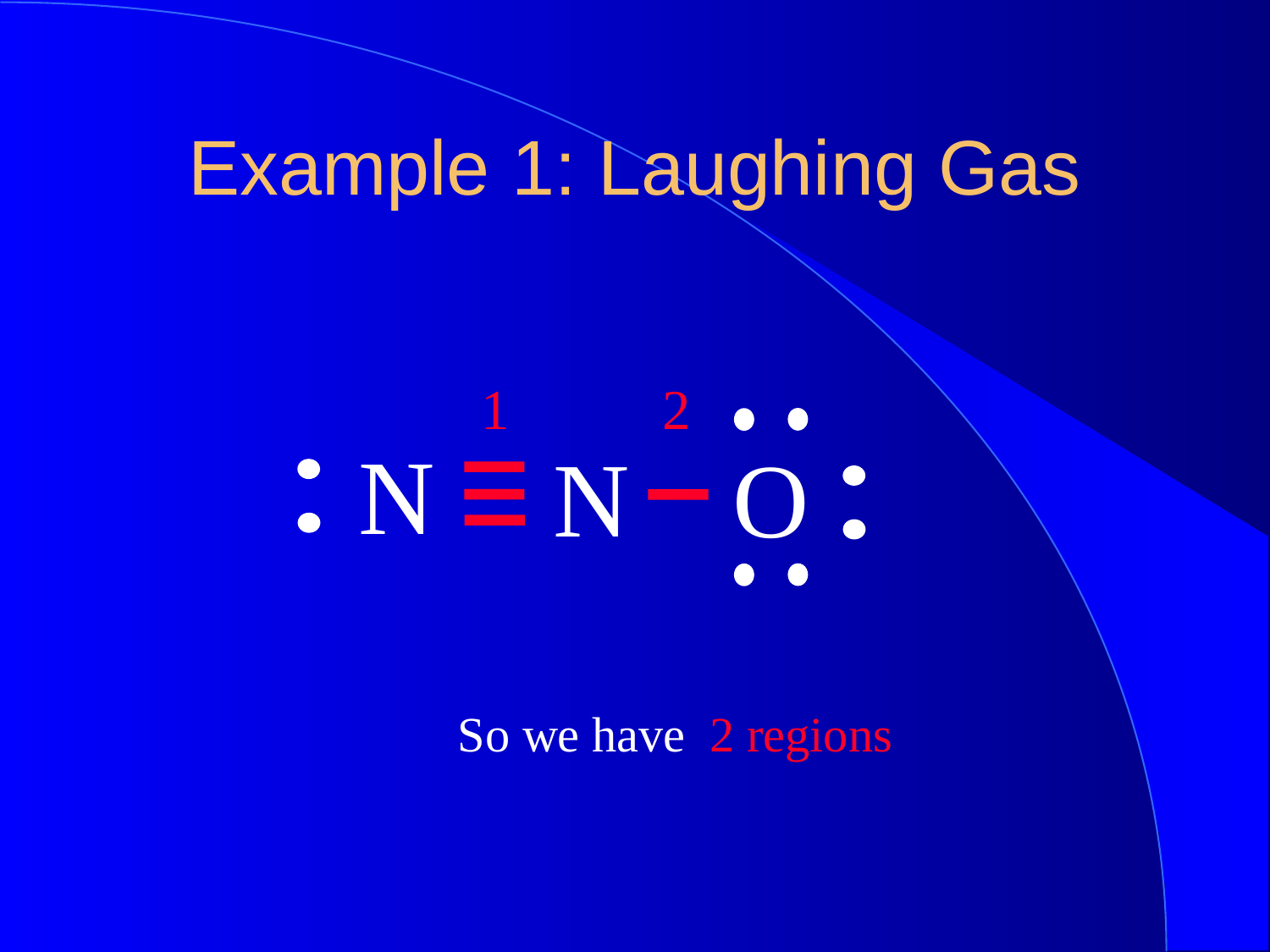

Example 1: Laughing Gas
1
2

N
N
O

So we have  2 regions